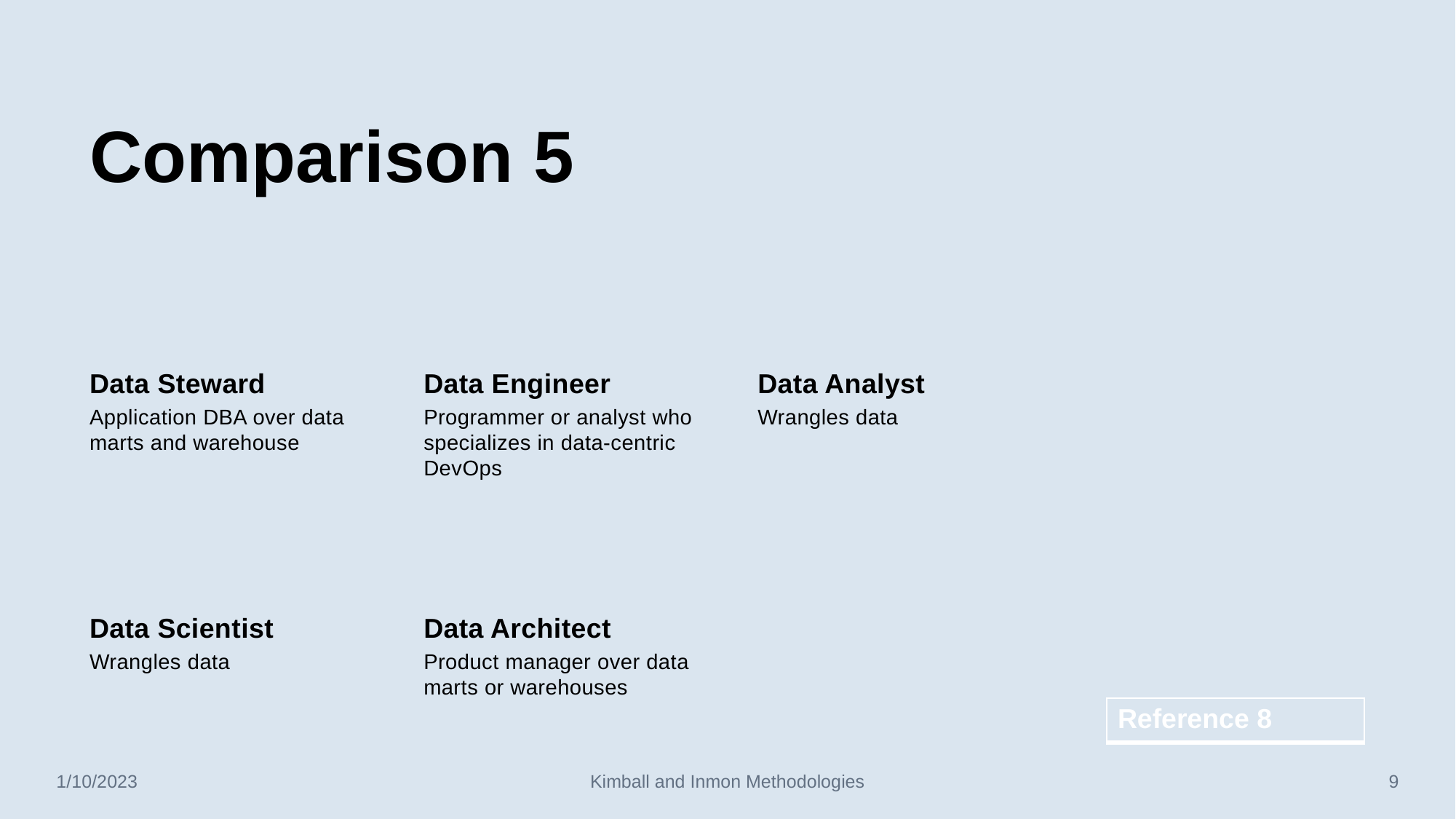

# Comparison 5
Data Steward
Data Engineer
Data Analyst
Programmer or analyst who specializes in data-centric DevOps
Application DBA over data marts and warehouse
Wrangles data
Data Scientist
Data Architect
Product manager over data marts or warehouses
Wrangles data
| Reference 8 |
| --- |
1/10/2023
Kimball and Inmon Methodologies
9